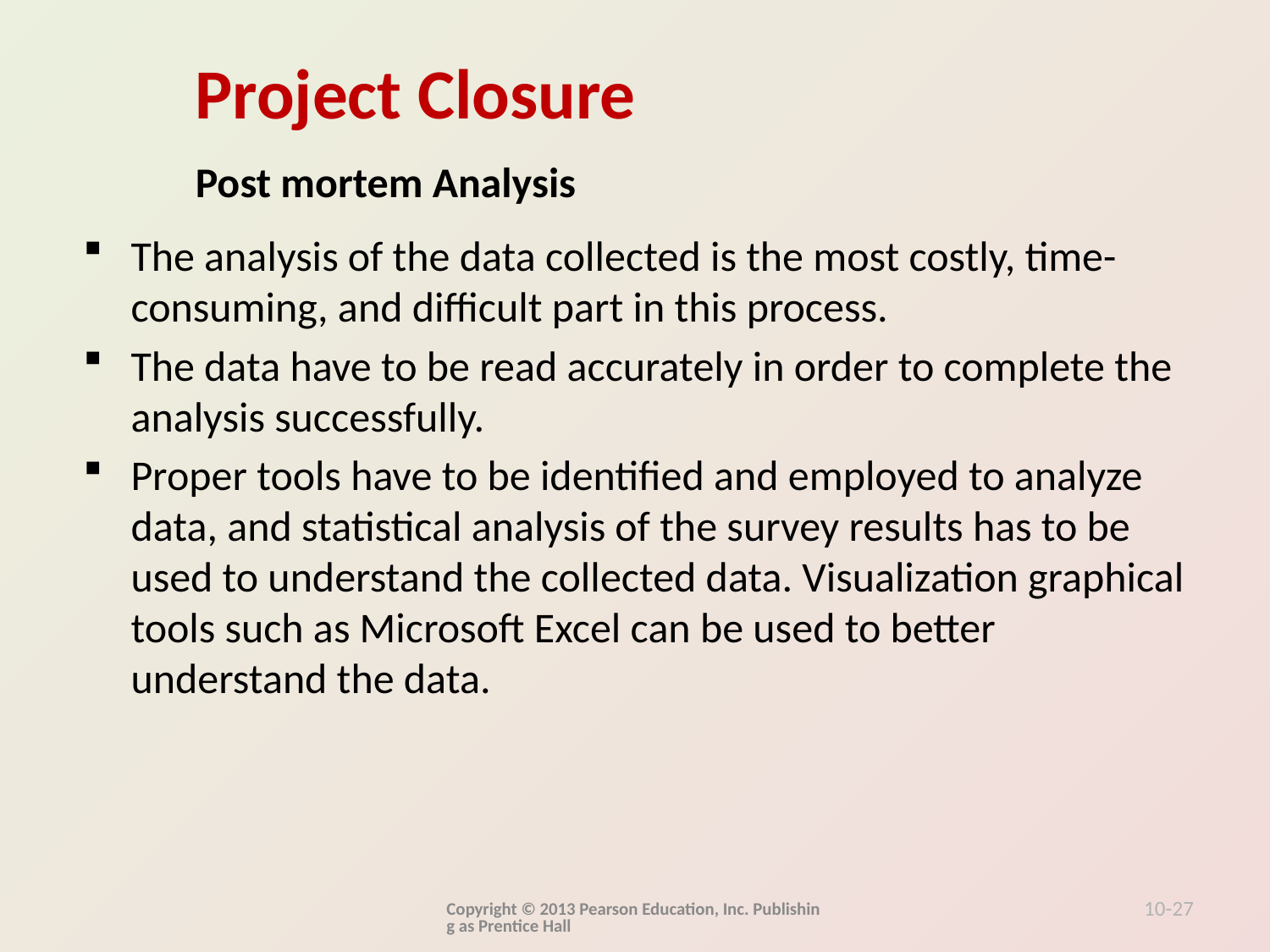

Post mortem Analysis
The analysis of the data collected is the most costly, time-consuming, and difficult part in this process.
The data have to be read accurately in order to complete the analysis successfully.
Proper tools have to be identified and employed to analyze data, and statistical analysis of the survey results has to be used to understand the collected data. Visualization graphical tools such as Microsoft Excel can be used to better understand the data.
Copyright © 2013 Pearson Education, Inc. Publishing as Prentice Hall
10-27